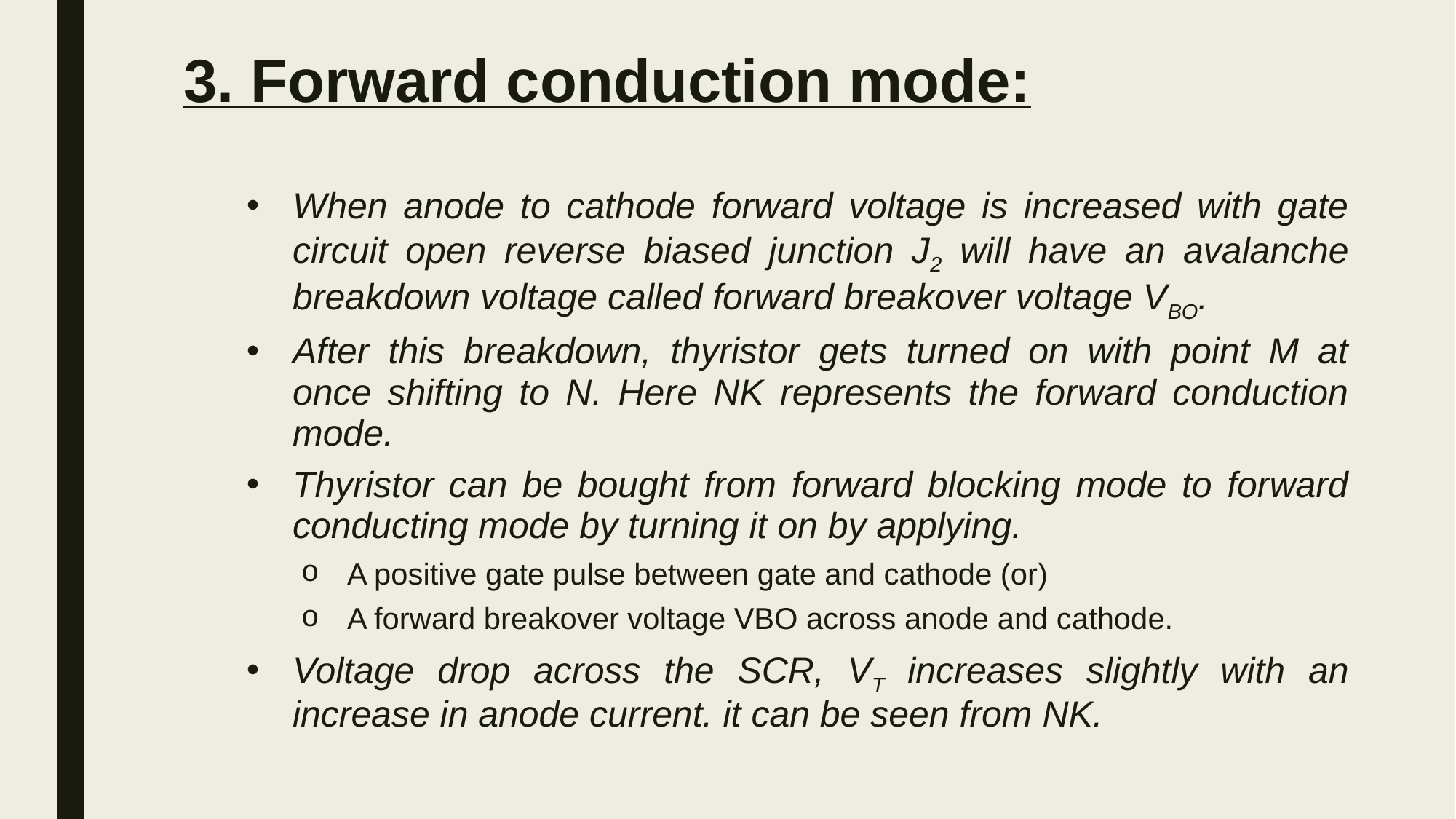

3. Forward conduction mode:

When anode to cathode forward voltage is increased with gate circuit open reverse biased junction J2 will have an avalanche breakdown voltage called forward breakover voltage VBO.
After this breakdown, thyristor gets turned on with point M at once shifting to N. Here NK represents the forward conduction mode.
Thyristor can be bought from forward blocking mode to forward conducting mode by turning it on by applying.
A positive gate pulse between gate and cathode (or)
A forward breakover voltage VBO across anode and cathode.
Voltage drop across the SCR, VT increases slightly with an increase in anode current. it can be seen from NK.